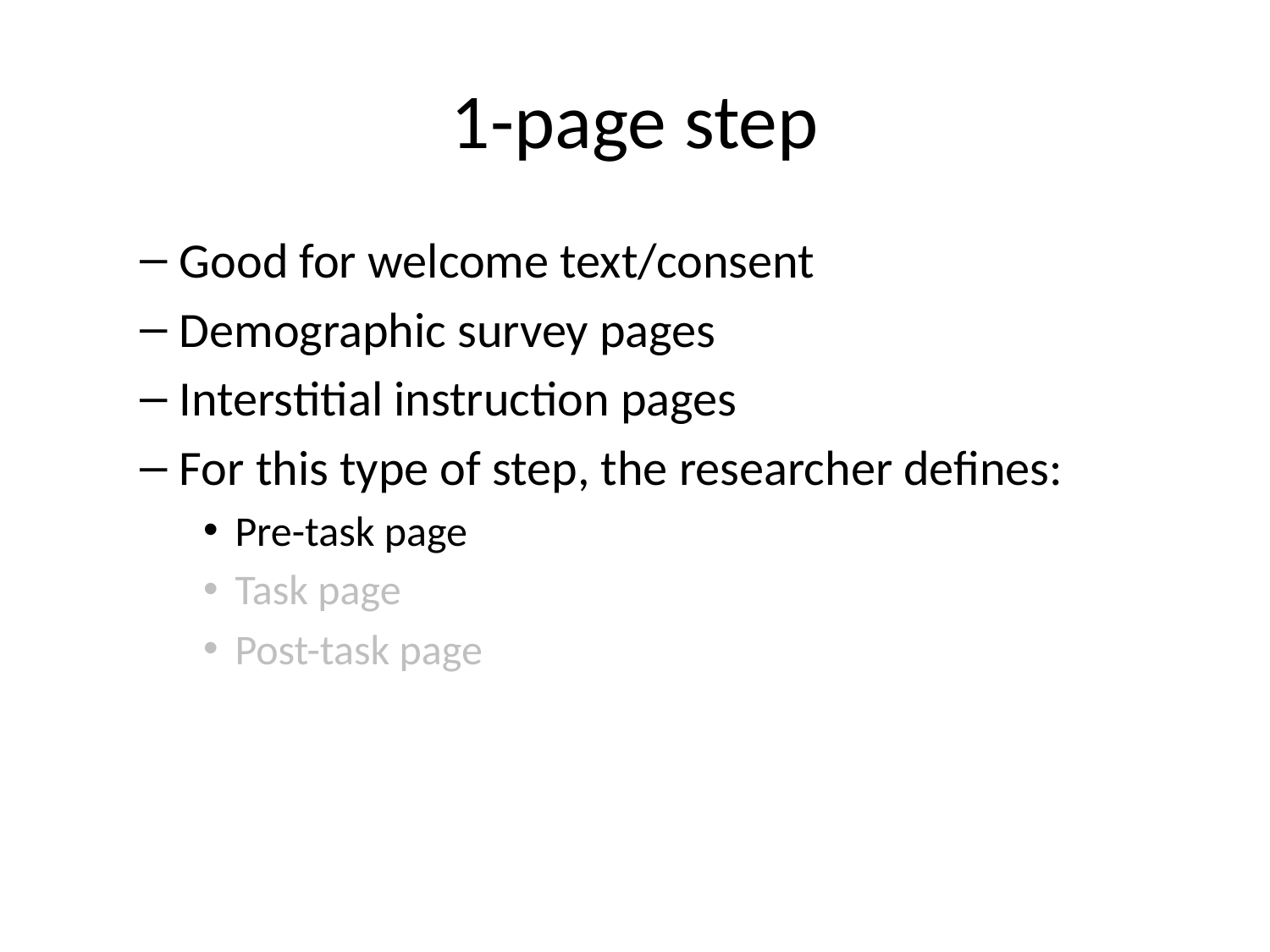

# 1-page step
Good for welcome text/consent
Demographic survey pages
Interstitial instruction pages
For this type of step, the researcher defines:
Pre-task page
Task page
Post-task page